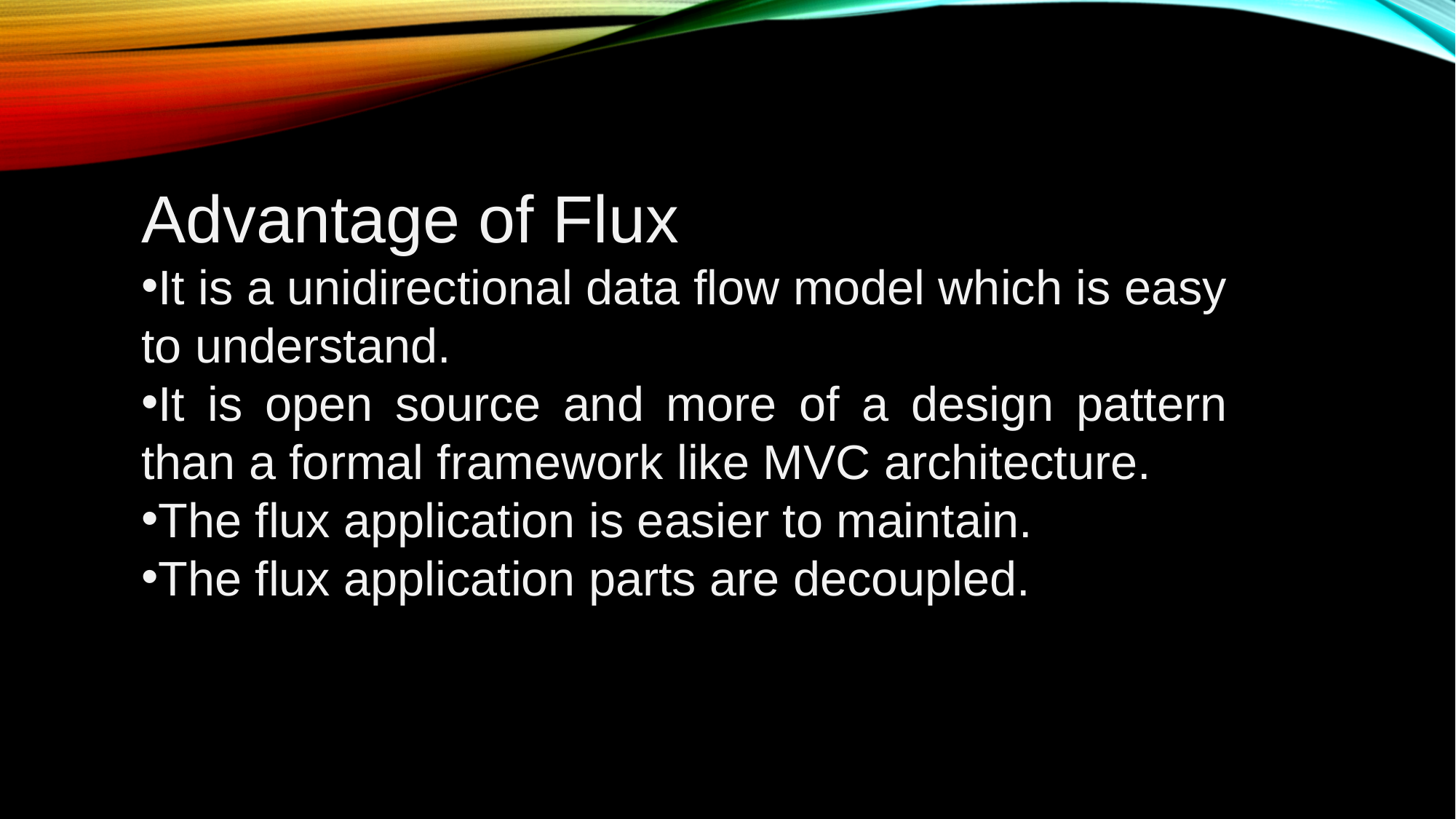

Advantage of Flux
It is a unidirectional data flow model which is easy to understand.
It is open source and more of a design pattern than a formal framework like MVC architecture.
The flux application is easier to maintain.
The flux application parts are decoupled.